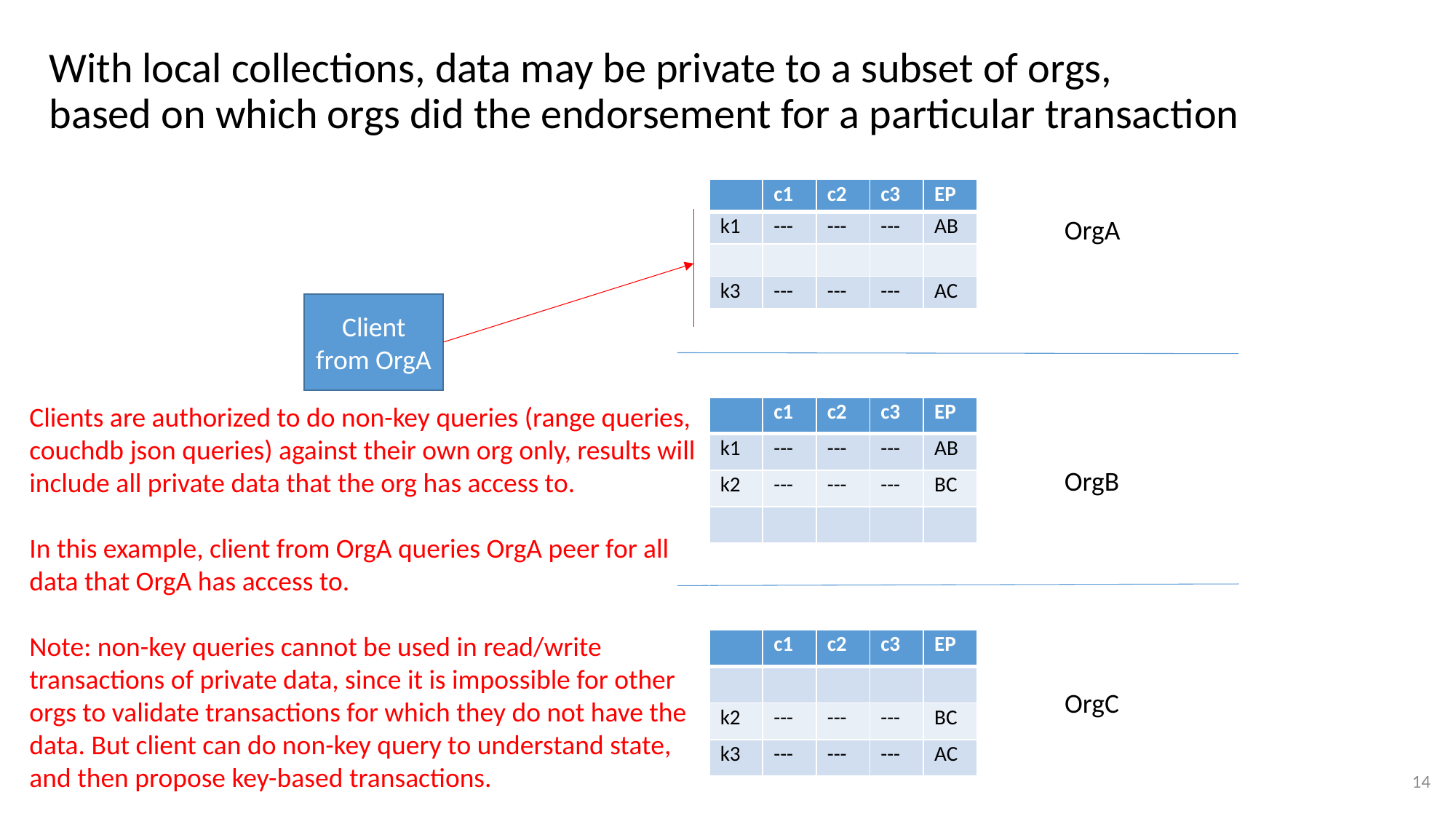

# With local collections, data may be private to a subset of orgs, based on which orgs did the endorsement for a particular transaction
|  | c1 | c2 | c3 | EP |
| --- | --- | --- | --- | --- |
| k1 | --- | --- | --- | AB |
|  |  |  |  |  |
| k3 | --- | --- | --- | AC |
OrgA
Client
from OrgA
Clients are authorized to do non-key queries (range queries, couchdb json queries) against their own org only, results will include all private data that the org has access to.

In this example, client from OrgA queries OrgA peer for all data that OrgA has access to.

Note: non-key queries cannot be used in read/write transactions of private data, since it is impossible for other orgs to validate transactions for which they do not have the data. But client can do non-key query to understand state, and then propose key-based transactions.
|  | c1 | c2 | c3 | EP |
| --- | --- | --- | --- | --- |
| k1 | --- | --- | --- | AB |
| k2 | --- | --- | --- | BC |
|  |  |  |  |  |
OrgB
|  | c1 | c2 | c3 | EP |
| --- | --- | --- | --- | --- |
|  |  |  |  |  |
| k2 | --- | --- | --- | BC |
| k3 | --- | --- | --- | AC |
OrgC
14